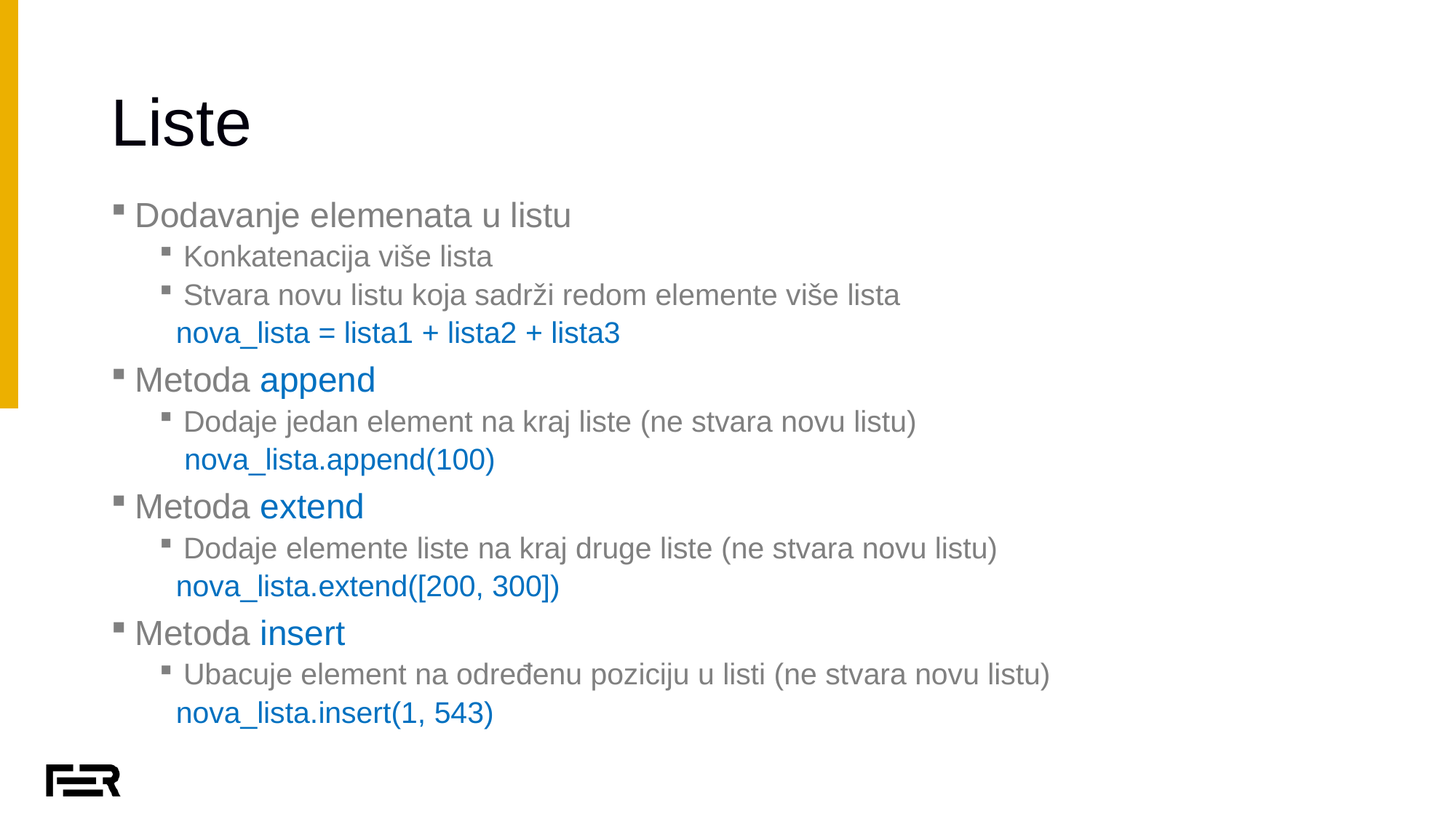

# Liste
Dodavanje elemenata u listu
Konkatenacija više lista
Stvara novu listu koja sadrži redom elemente više lista
  nova_lista = lista1 + lista2 + lista3
Metoda append
Dodaje jedan element na kraj liste (ne stvara novu listu)
   nova_lista.append(100)
Metoda extend
Dodaje elemente liste na kraj druge liste (ne stvara novu listu)
  nova_lista.extend([200, 300])
Metoda insert
Ubacuje element na određenu poziciju u listi (ne stvara novu listu)
  nova_lista.insert(1, 543)